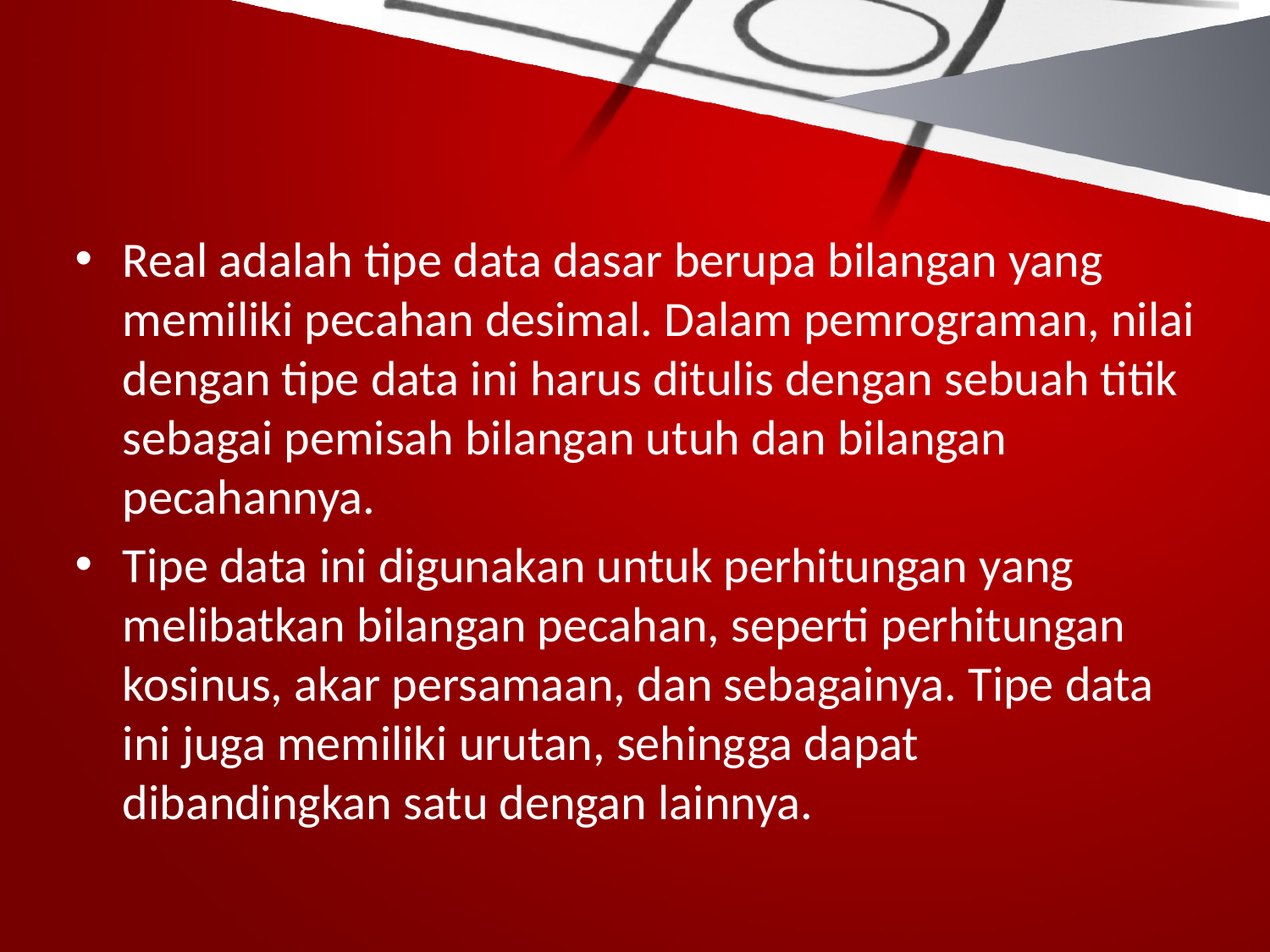

#
Real adalah tipe data dasar berupa bilangan yang memiliki pecahan desimal. Dalam pemrograman, nilai dengan tipe data ini harus ditulis dengan sebuah titik sebagai pemisah bilangan utuh dan bilangan pecahannya.
Tipe data ini digunakan untuk perhitungan yang melibatkan bilangan pecahan, seperti perhitungan kosinus, akar persamaan, dan sebagainya. Tipe data ini juga memiliki urutan, sehingga dapat dibandingkan satu dengan lainnya.